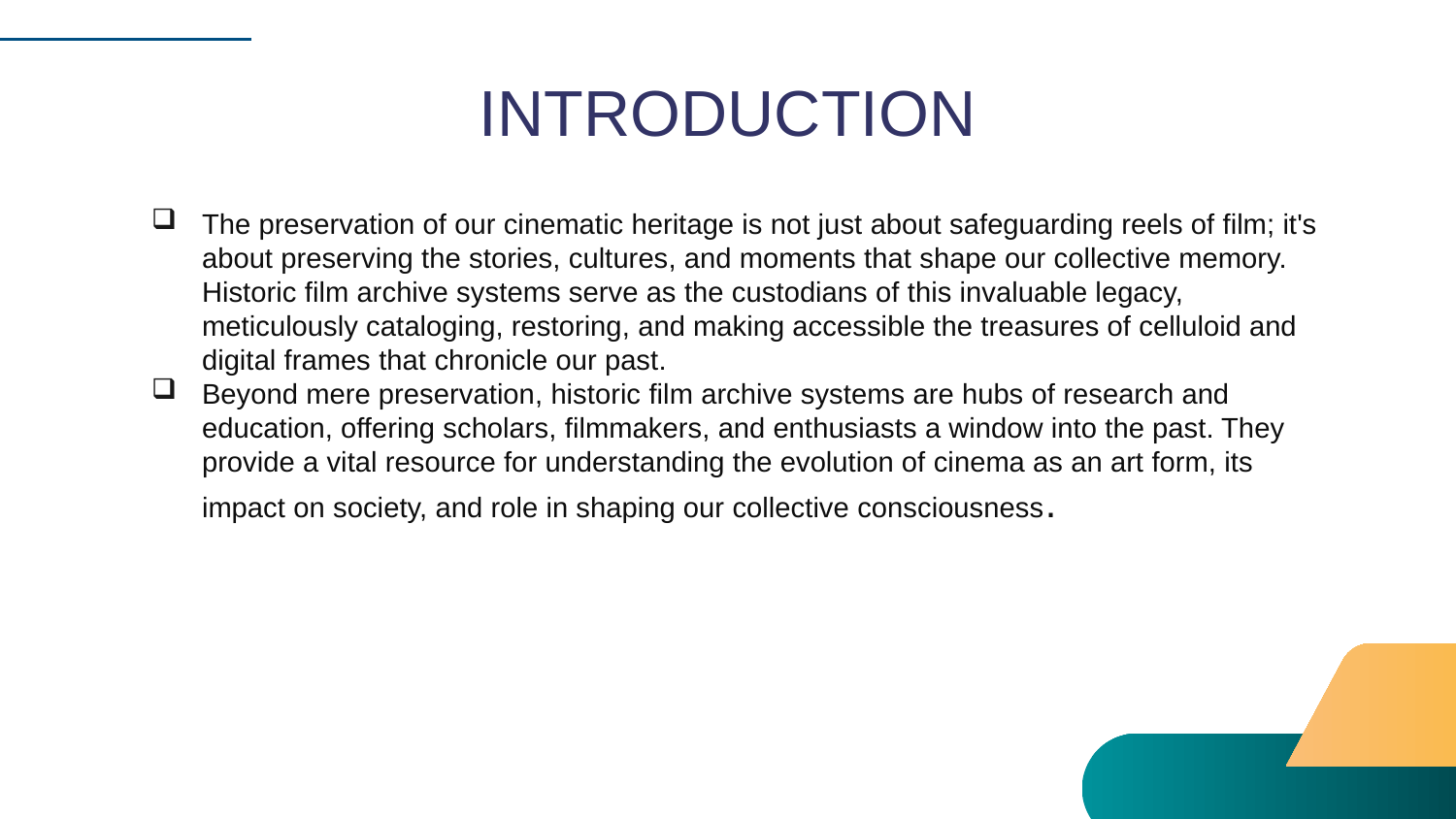

# INTRODUCTION
The preservation of our cinematic heritage is not just about safeguarding reels of film; it's about preserving the stories, cultures, and moments that shape our collective memory. Historic film archive systems serve as the custodians of this invaluable legacy, meticulously cataloging, restoring, and making accessible the treasures of celluloid and digital frames that chronicle our past.
Beyond mere preservation, historic film archive systems are hubs of research and education, offering scholars, filmmakers, and enthusiasts a window into the past. They provide a vital resource for understanding the evolution of cinema as an art form, its impact on society, and role in shaping our collective consciousness.